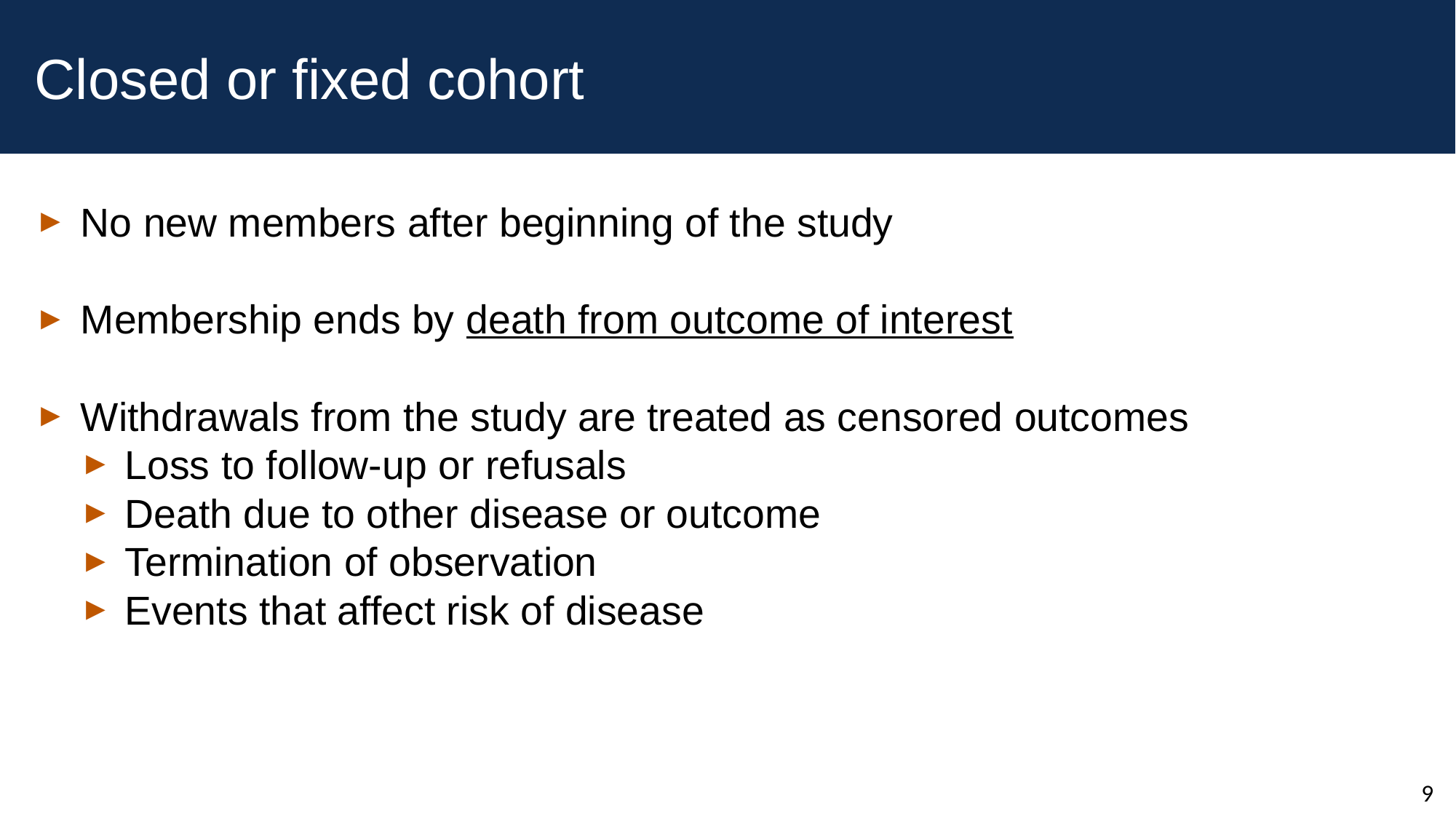

# Closed or fixed cohort
No new members after beginning of the study
Membership ends by death from outcome of interest
Withdrawals from the study are treated as censored outcomes
Loss to follow-up or refusals
Death due to other disease or outcome
Termination of observation
Events that affect risk of disease